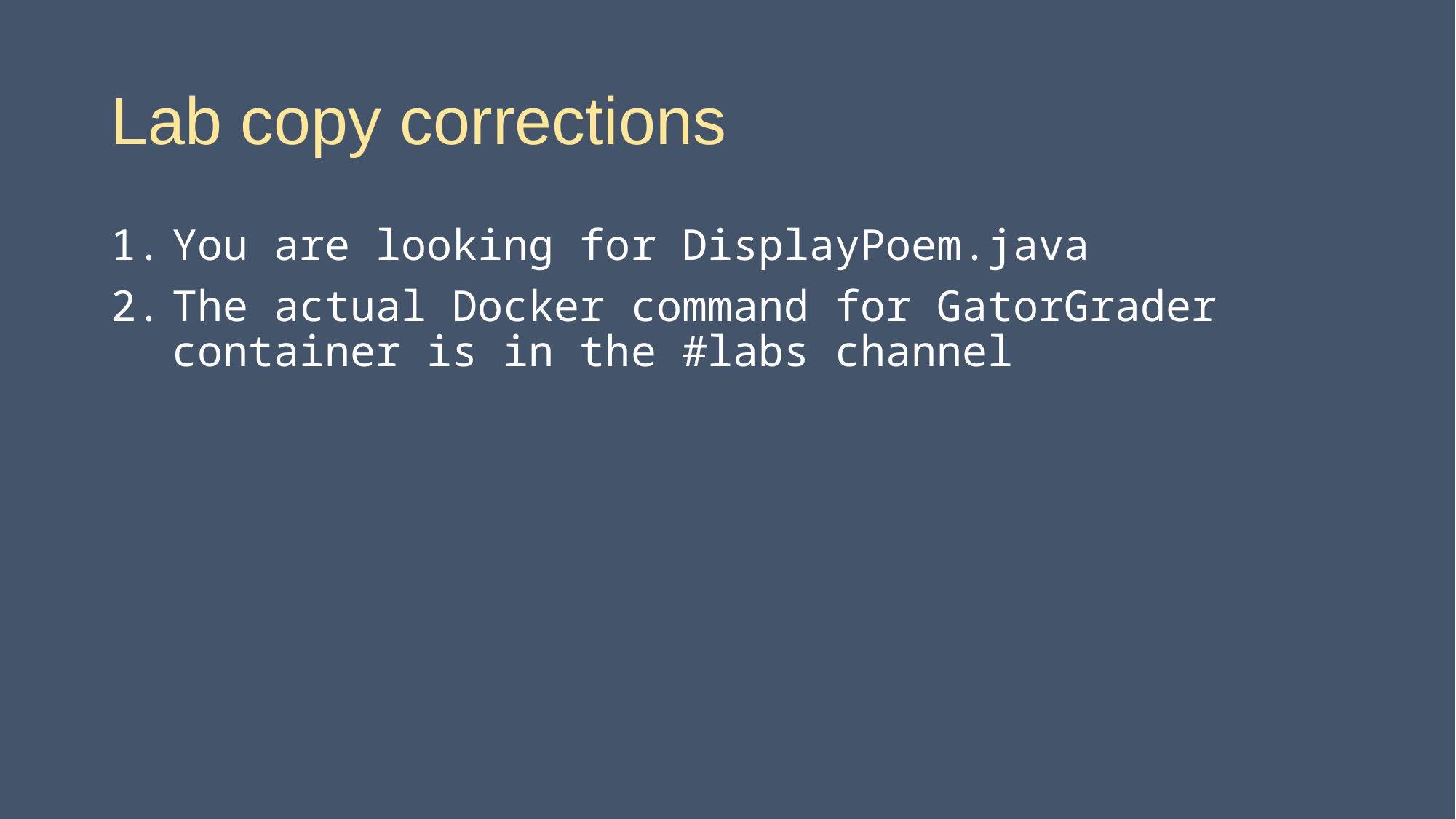

# Lab copy corrections
You are looking for DisplayPoem.java
The actual Docker command for GatorGrader container is in the #labs channel